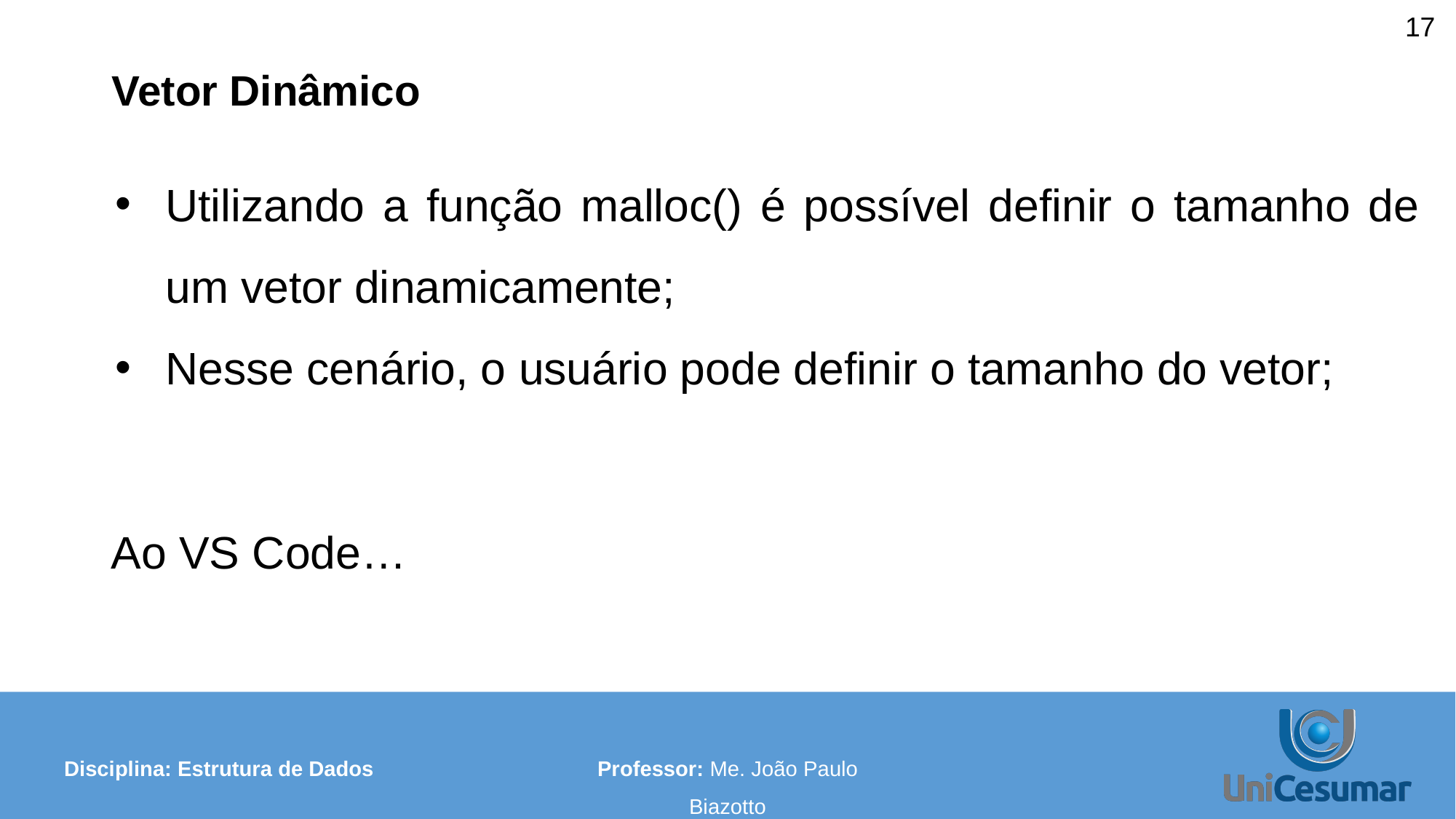

17
# Vetor Dinâmico
Utilizando a função malloc() é possível definir o tamanho de um vetor dinamicamente;
Nesse cenário, o usuário pode definir o tamanho do vetor;

Ao VS Code…